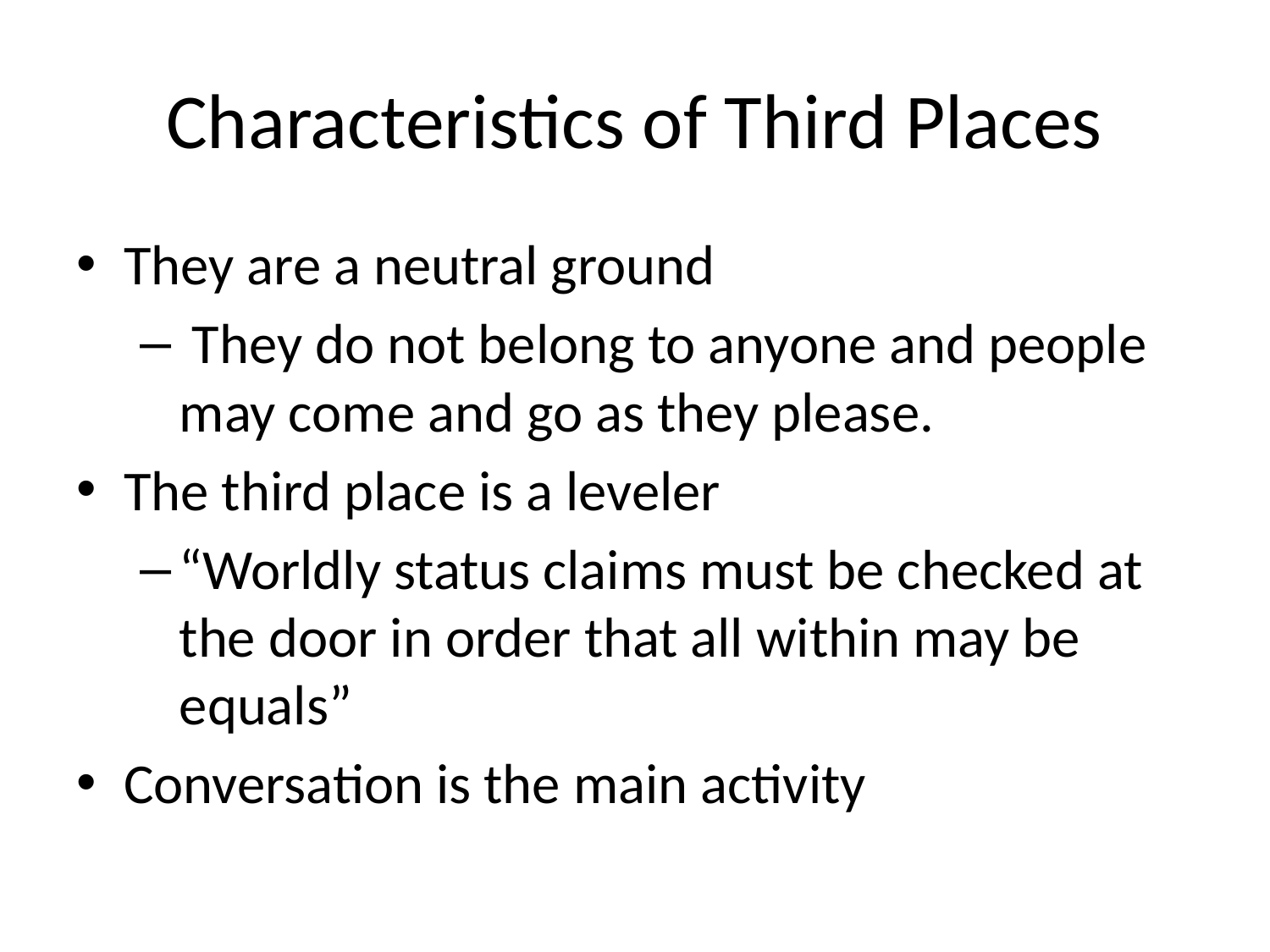

# Characteristics of Third Places
They are a neutral ground
 They do not belong to anyone and people may come and go as they please.
The third place is a leveler
“Worldly status claims must be checked at the door in order that all within may be equals”
Conversation is the main activity